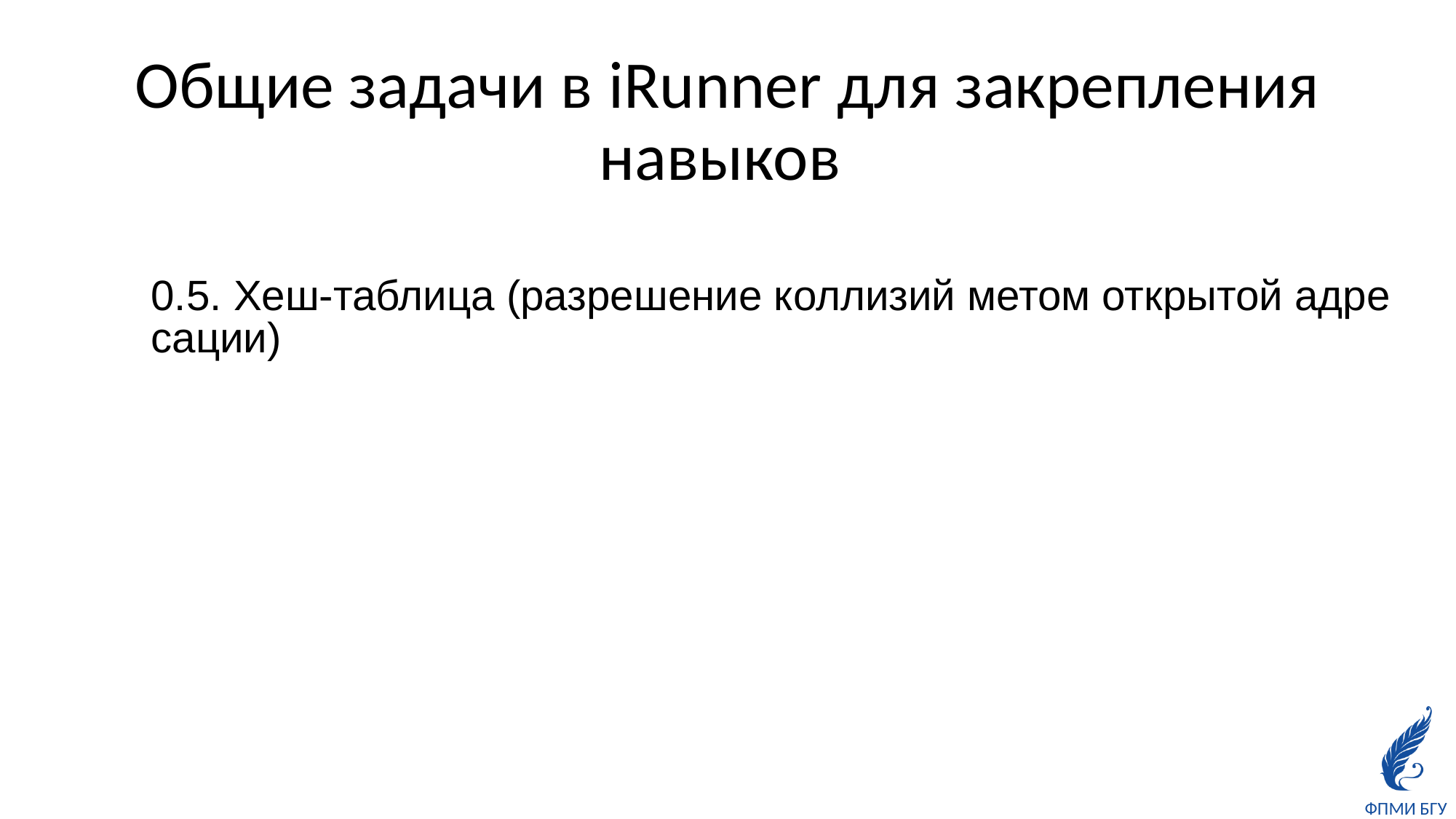

# Общие задачи в iRunner для закрепления навыков
0.5. Хеш-таблица (разрешение коллизий метом открытой адресации)